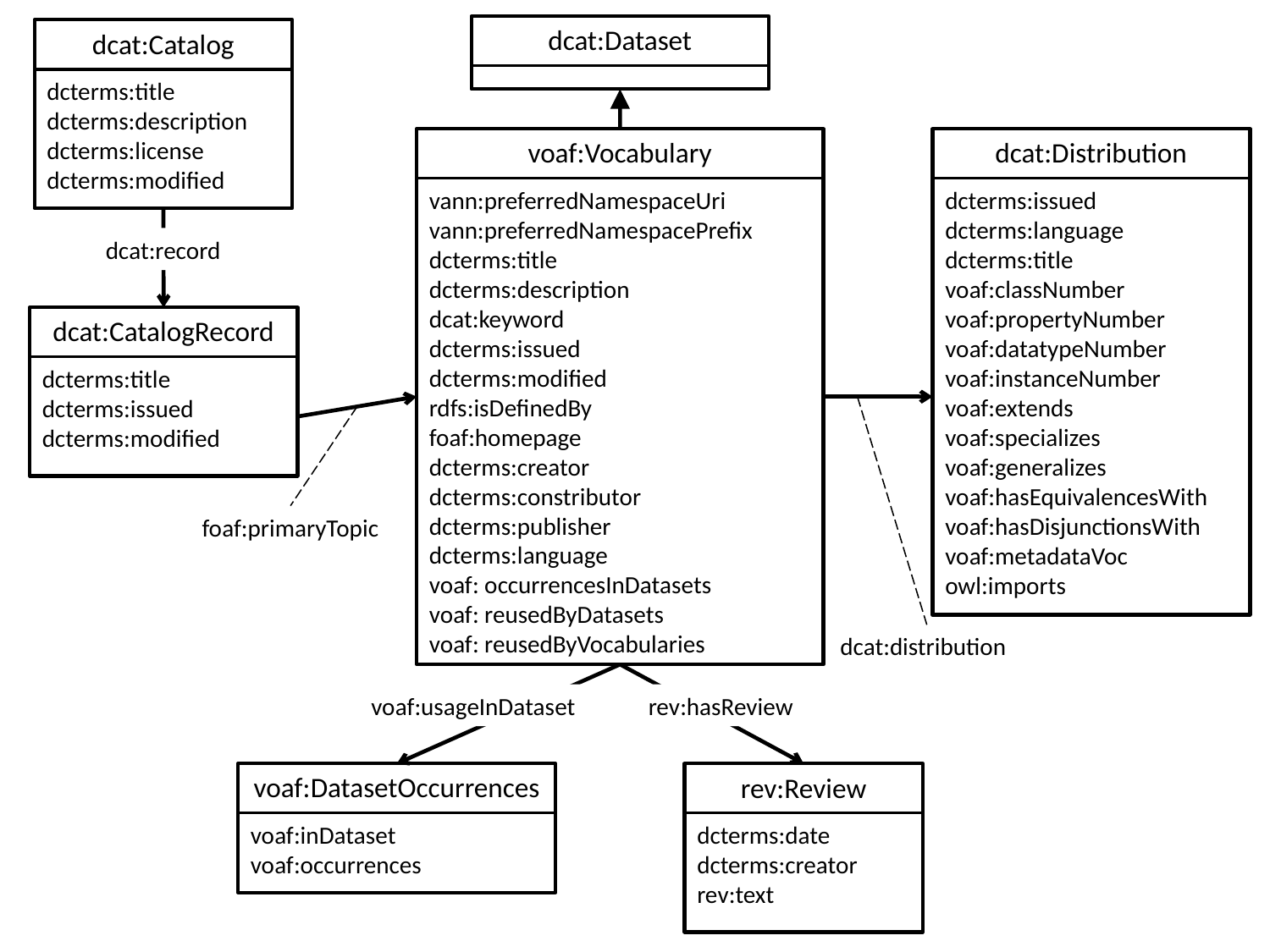

dcat:Dataset
dcat:Catalog
dcterms:title
dcterms:description
dcterms:license
dcterms:modified

voaf:Vocabulary
dcat:Distribution
vann:preferredNamespaceUri
vann:preferredNamespacePrefix
dcterms:title
dcterms:description
dcat:keyword
dcterms:issued
dcterms:modified
rdfs:isDefinedBy
foaf:homepage
dcterms:creator
dcterms:constributor
dcterms:publisher
dcterms:language
voaf: occurrencesInDatasets
voaf: reusedByDatasets
voaf: reusedByVocabularies
dcterms:issued
dcterms:language
dcterms:title
voaf:classNumber
voaf:propertyNumber
voaf:datatypeNumber
voaf:instanceNumber
voaf:extends
voaf:specializes
voaf:generalizes
voaf:hasEquivalencesWith
voaf:hasDisjunctionsWith
voaf:metadataVoc
owl:imports
dcat:record
dcat:CatalogRecord
dcterms:title
dcterms:issued
dcterms:modified
foaf:primaryTopic
dcat:distribution
voaf:usageInDataset
rev:hasReview
voaf:DatasetOccurrences
rev:Review
voaf:inDataset
voaf:occurrences
dcterms:date
dcterms:creator
rev:text